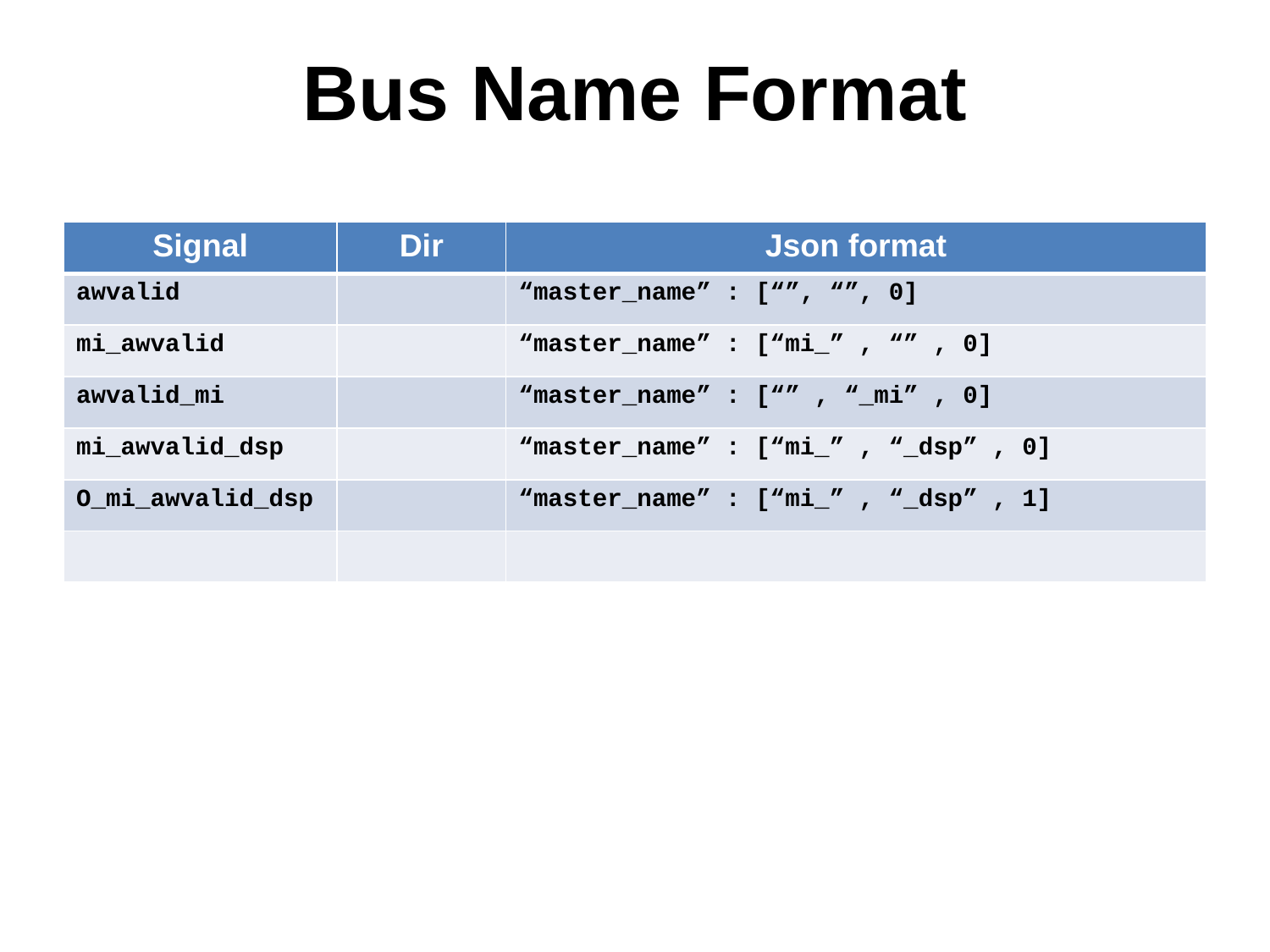

# Bus Name Format
| Signal | Dir | Json format |
| --- | --- | --- |
| awvalid |  | “master\_name” : [“”, “”, 0] |
| mi\_awvalid |  | “master\_name” : [“mi\_” , “” , 0] |
| awvalid\_mi |  | “master\_name” : [“” , “\_mi” , 0] |
| mi\_awvalid\_dsp |  | “master\_name” : [“mi\_” , “\_dsp” , 0] |
| O\_mi\_awvalid\_dsp |  | “master\_name” : [“mi\_” , “\_dsp” , 1] |
|  |  |  |